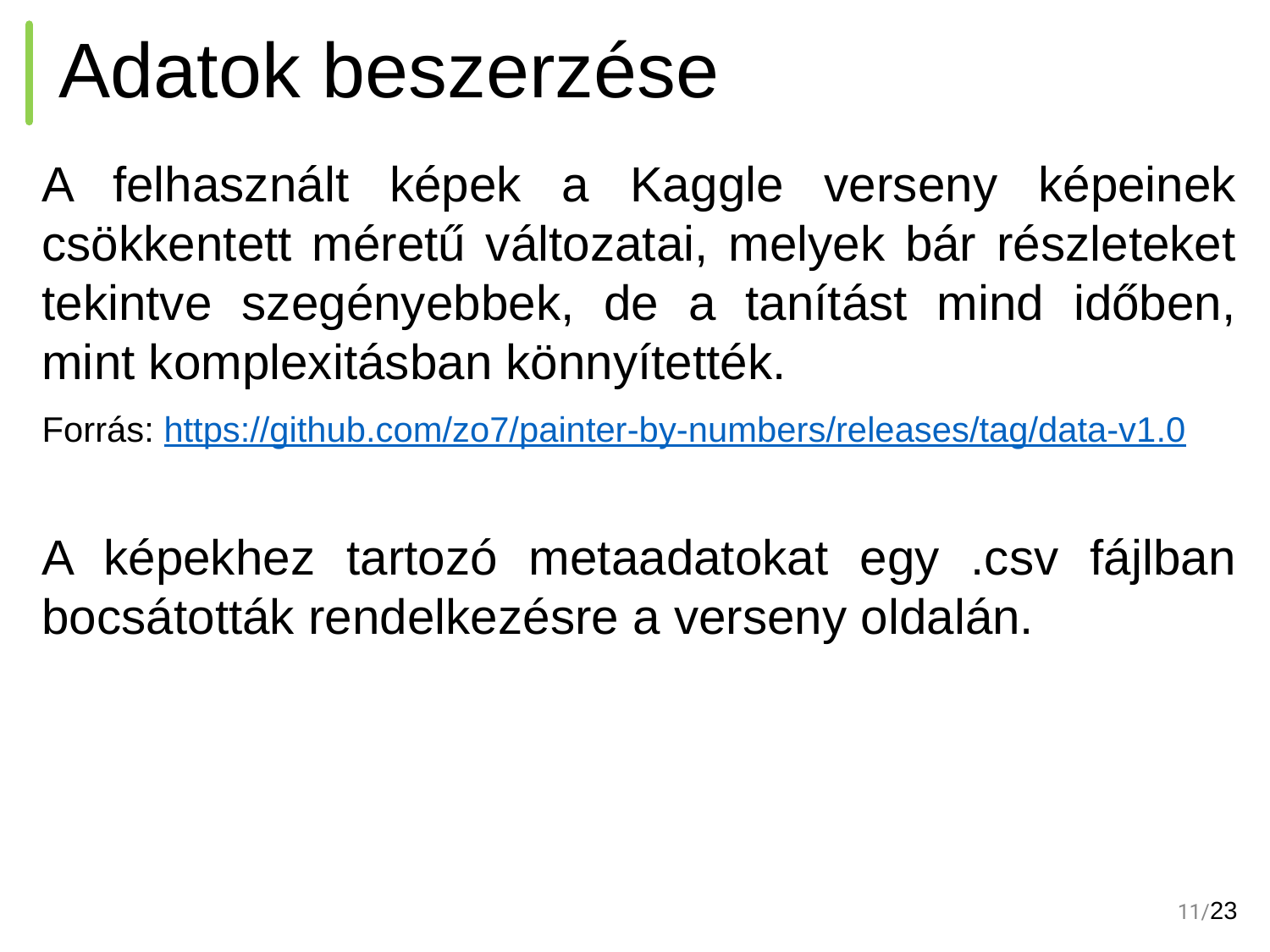

# Adatok beszerzése
A felhasznált képek a Kaggle verseny képeinek csökkentett méretű változatai, melyek bár részleteket tekintve szegényebbek, de a tanítást mind időben, mint komplexitásban könnyítették.
Forrás: https://github.com/zo7/painter-by-numbers/releases/tag/data-v1.0

A képekhez tartozó metaadatokat egy .csv fájlban bocsátották rendelkezésre a verseny oldalán.
11/23